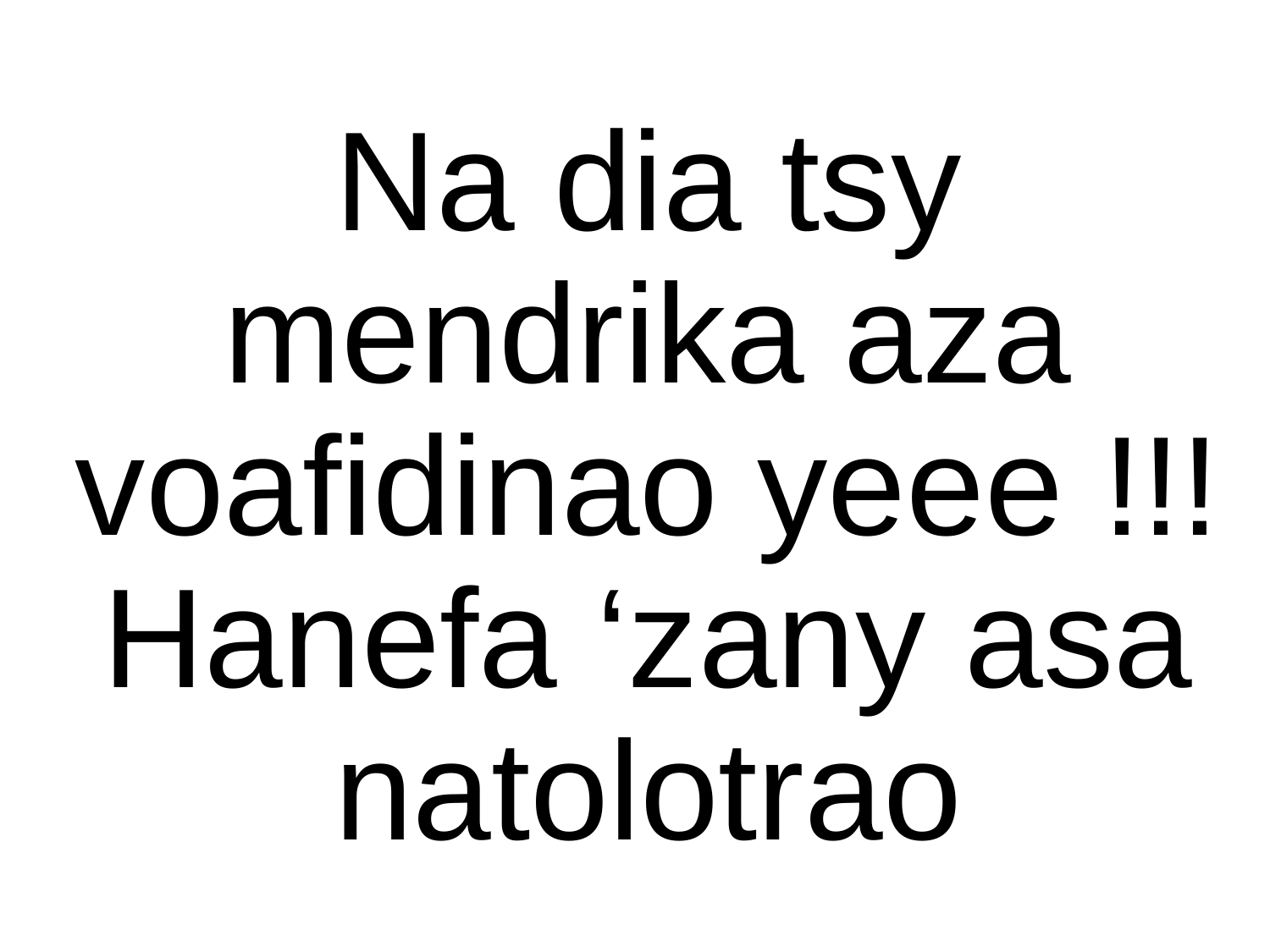

# Na dia tsy mendrika aza voafidinao yeee !!! Hanefa ‘zany asa natolotrao